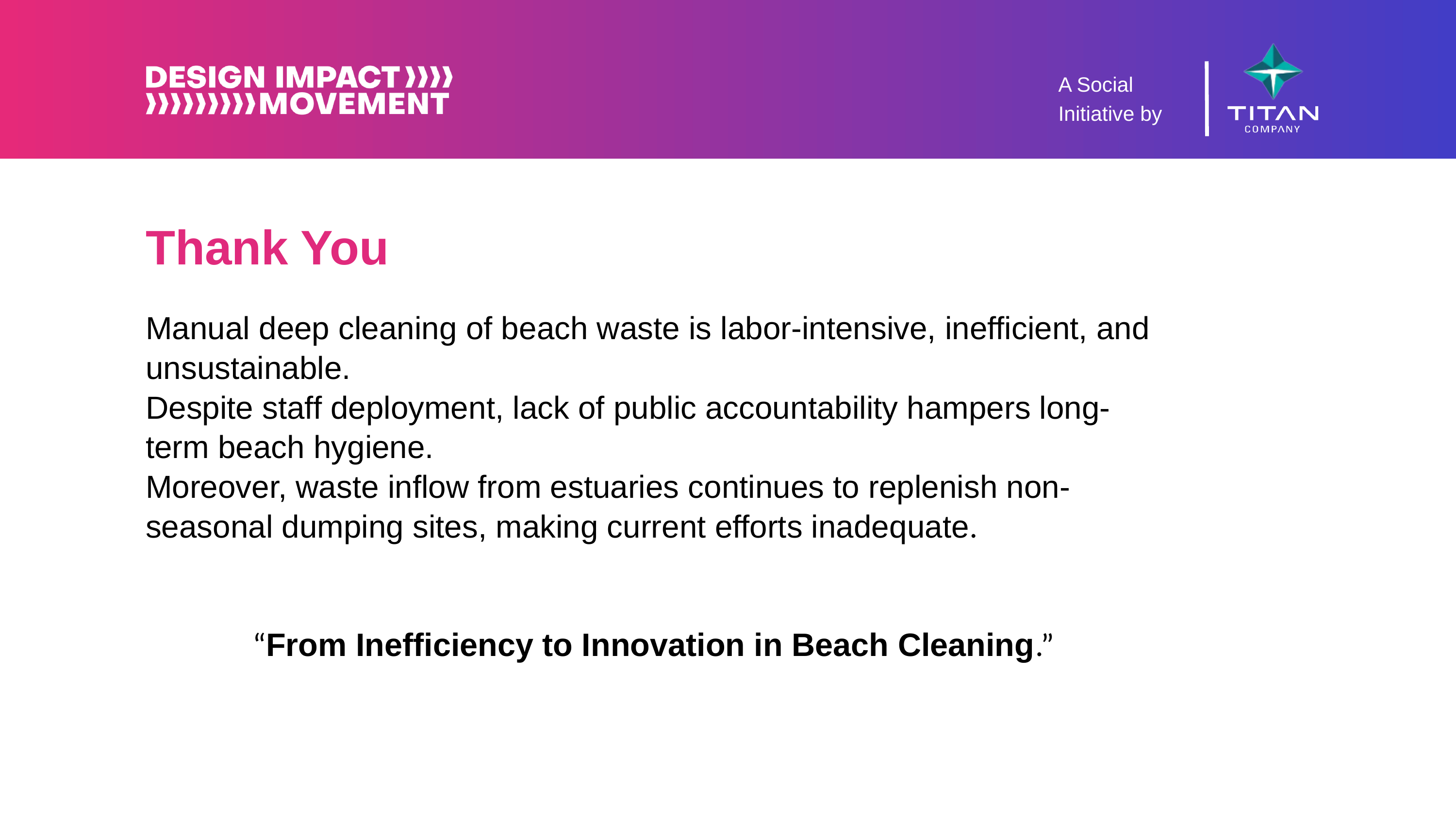

A Social Initiative by
Thank You
Manual deep cleaning of beach waste is labor-intensive, inefficient, and unsustainable.
Despite staff deployment, lack of public accountability hampers long-term beach hygiene.
Moreover, waste inflow from estuaries continues to replenish non-seasonal dumping sites, making current efforts inadequate.

“From Inefficiency to Innovation in Beach Cleaning.”